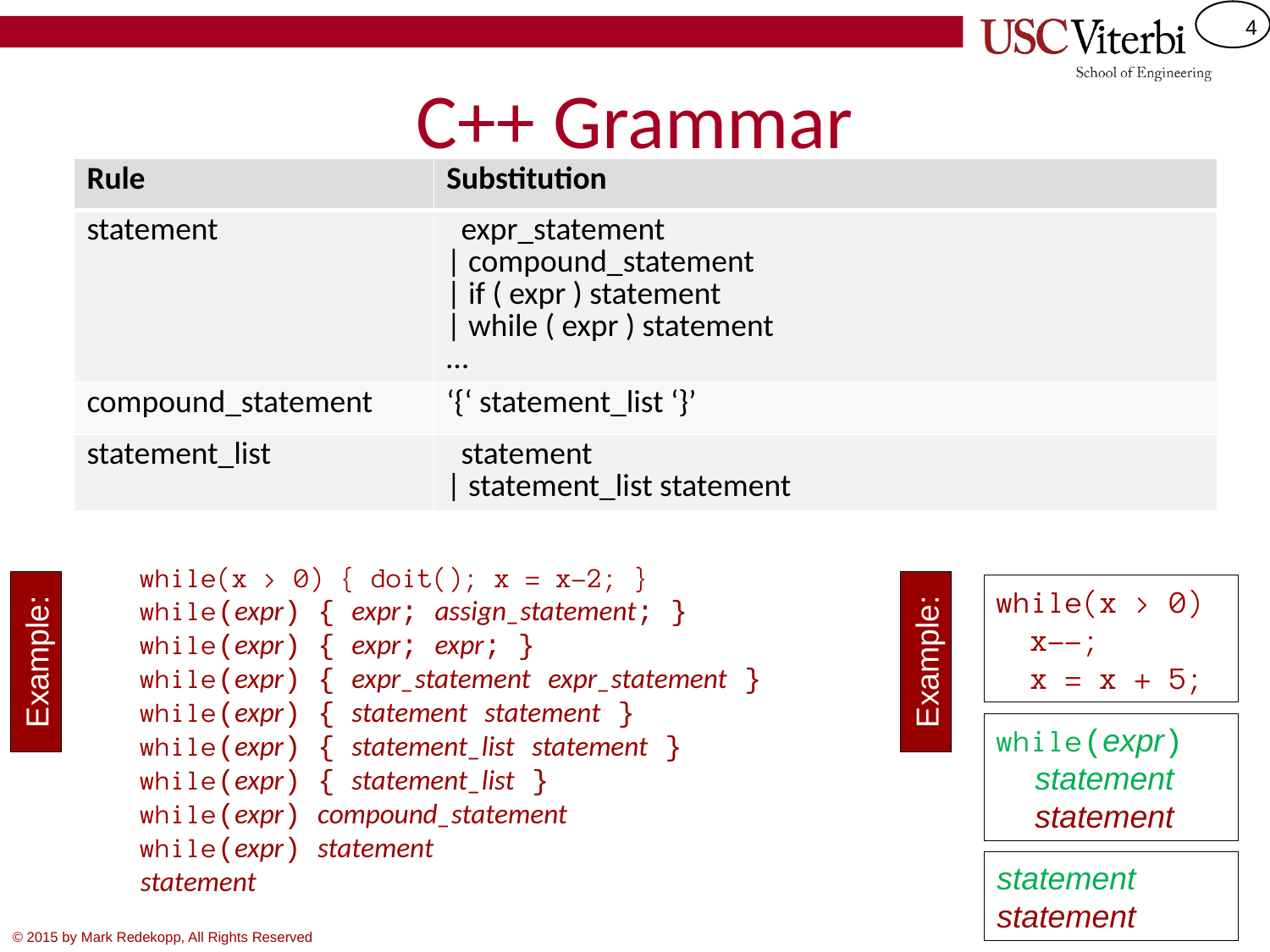

# C++ Grammar
| Rule | Substitution |
| --- | --- |
| statement | expr\_statement | compound\_statement | if ( expr ) statement | while ( expr ) statement … |
| compound\_statement | ‘{‘ statement\_list ‘}’ |
| statement\_list | statement | statement\_list statement |
while(x > 0) { doit(); x = x-2; }
while(expr) { expr; assign_statement; }
while(expr) { expr; expr; }
while(expr) { expr_statement expr_statement }
while(expr) { statement statement }
while(expr) { statement_list statement }
while(expr) { statement_list }
while(expr) compound_statement
while(expr) statement
statement
while(x > 0)
  x--;
  x = x + 5;
Example:
Example:
while(expr)
  statement
  statement
statement
statement